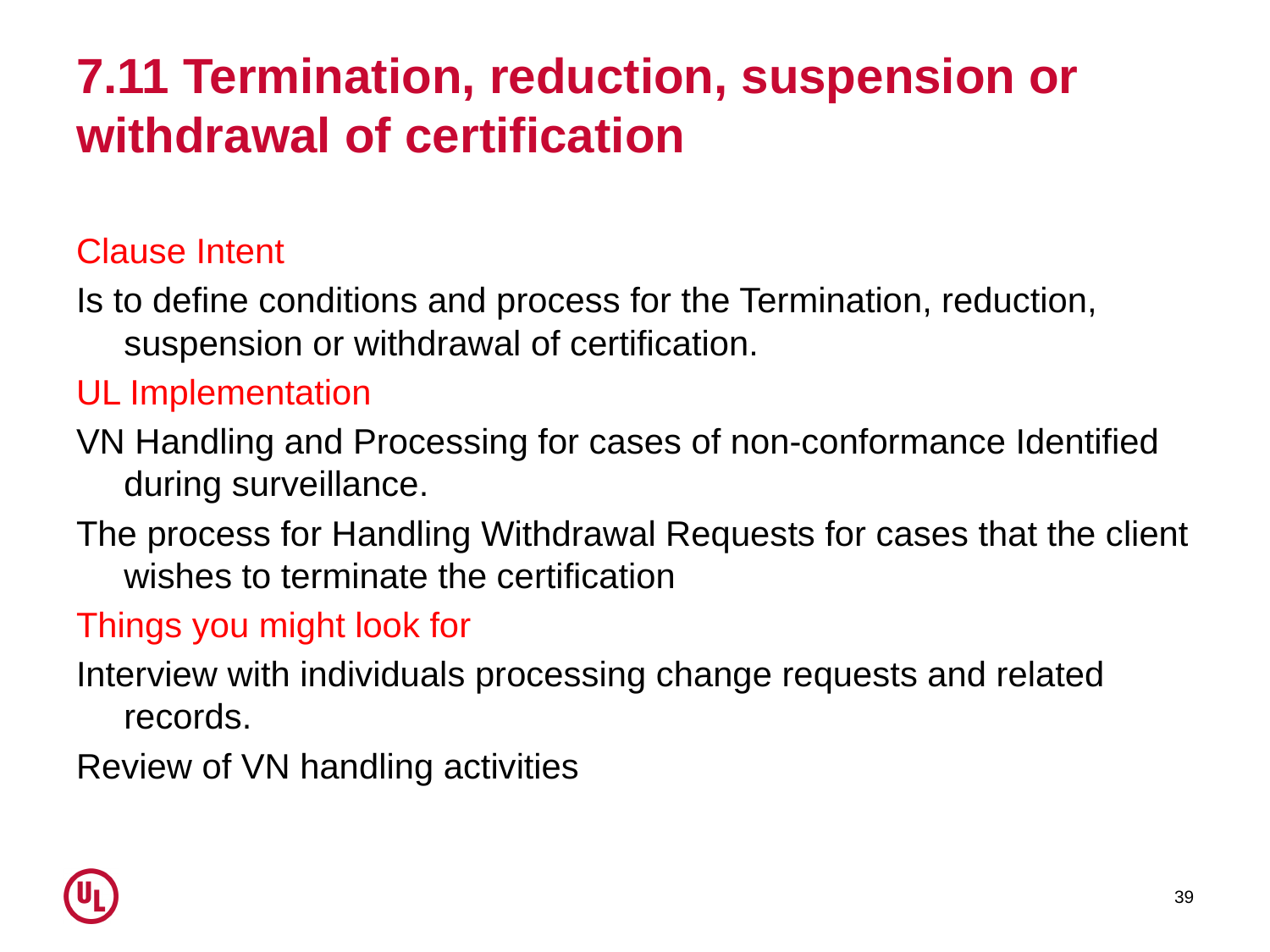

# 7.11 Termination, reduction, suspension or withdrawal of certification
Clause Intent
Is to define conditions and process for the Termination, reduction, suspension or withdrawal of certification.
UL Implementation
VN Handling and Processing for cases of non-conformance Identified during surveillance.
The process for Handling Withdrawal Requests for cases that the client wishes to terminate the certification
Things you might look for
Interview with individuals processing change requests and related records.
Review of VN handling activities

39